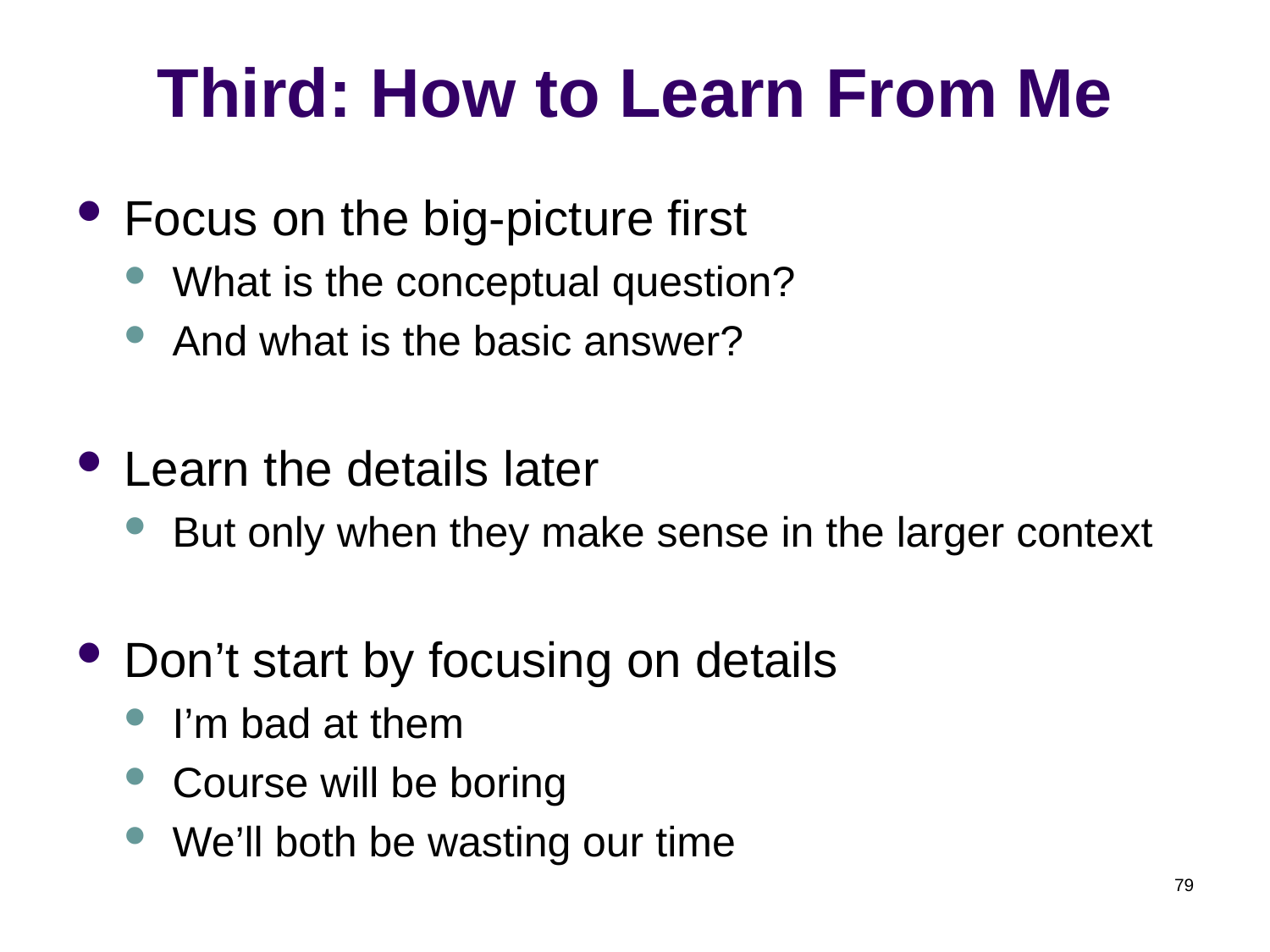

# Third: How to Learn From Me
Focus on the big-picture first
What is the conceptual question?
And what is the basic answer?

Learn the details later
But only when they make sense in the larger context

Don’t start by focusing on details
I’m bad at them
Course will be boring
We’ll both be wasting our time
79